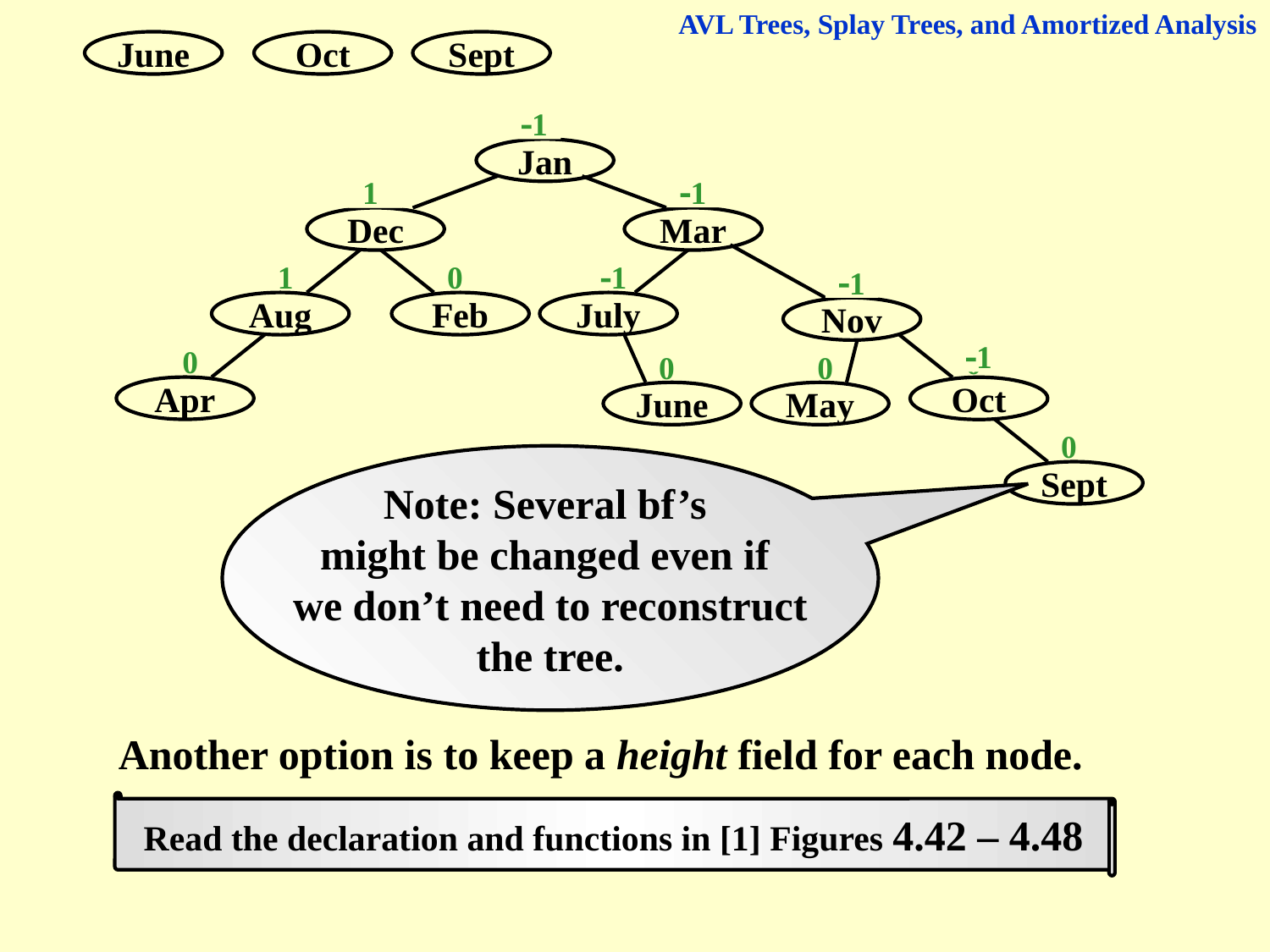

AVL Trees, Splay Trees, and Amortized Analysis
June
Oct
Sept

0
Jan
0
Dec
−1
1
−1
−2

0
Mar

1
Aug

0
Feb

−1
July

−1
May

0
Apr

0
June

0
Nov
0
Mar
−1
−2

0
May
−1
−1
1

0
Dec
−1
−2

0
Aug
1
−1
0

0
Jan
1
−1
0

0
Feb

0
Apr

0
Nov

0
July
−1
2
0
Jan
0
Dec
−1
1
−1
−2

0
Mar

1
Aug

0
Feb

−1
July
0
Nov

0
Apr

0
Oct

0
June
0
May
−1

−1
−1
−1

−1
−2

−1

−1
−1
−1

0
June

0
Oct

0
Sept

Note: Several bf’s
might be changed even if
we don’t need to reconstruct
the tree.
Another option is to keep a height field for each node.
Read the declaration and functions in [1] Figures 4.42 – 4.48
9